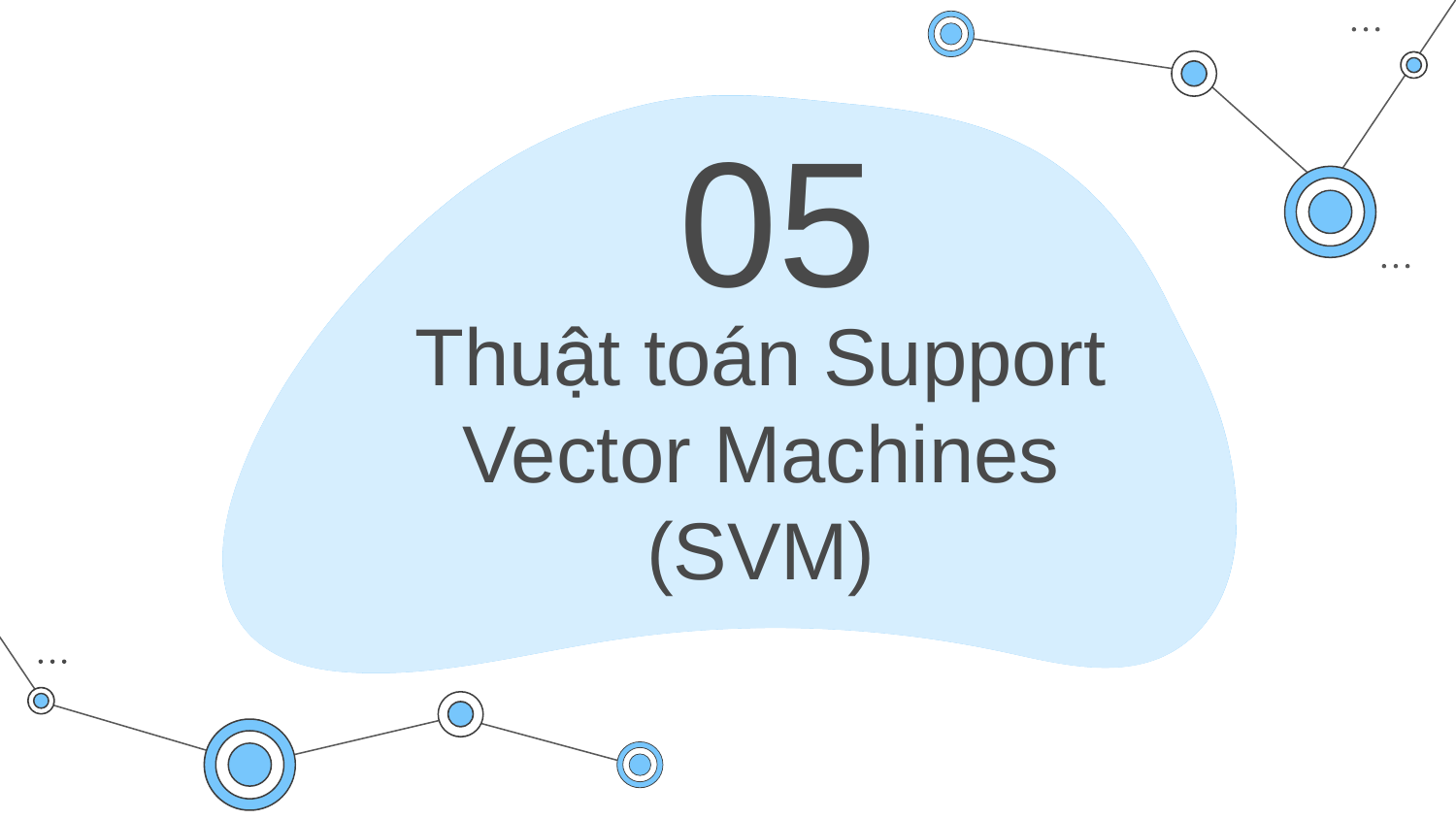

# 05
Thuật toán Support Vector Machines (SVM)